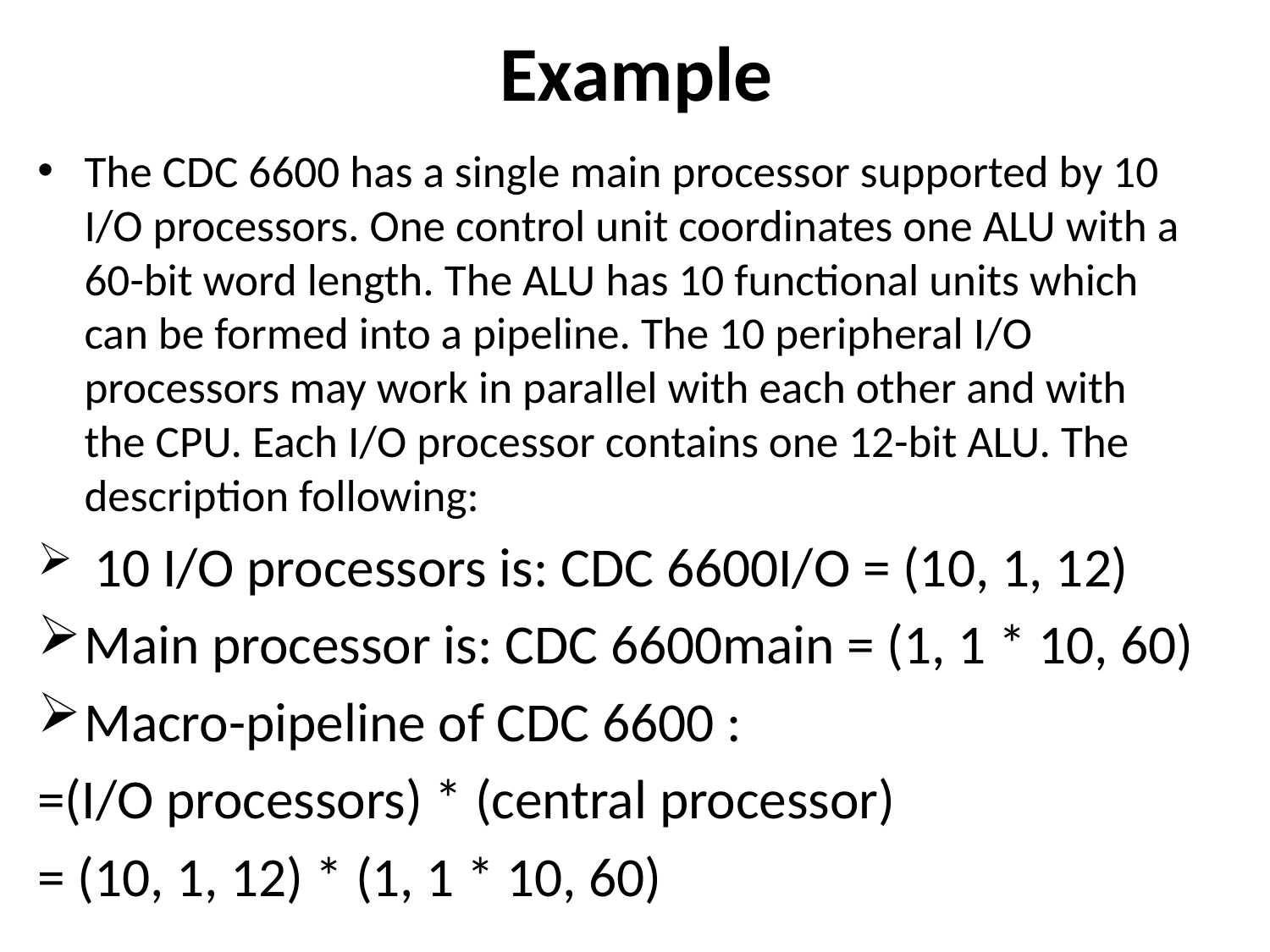

# Example
The CDC 6600 has a single main processor supported by 10 I/O processors. One control unit coordinates one ALU with a 60-bit word length. The ALU has 10 functional units which can be formed into a pipeline. The 10 peripheral I/O processors may work in parallel with each other and with the CPU. Each I/O processor contains one 12-bit ALU. The description following:
 10 I/O processors is: CDC 6600I/O = (10, 1, 12)
Main processor is: CDC 6600main = (1, 1 * 10, 60)
Macro-pipeline of CDC 6600 :
=(I/O processors) * (central processor)
= (10, 1, 12) * (1, 1 * 10, 60)